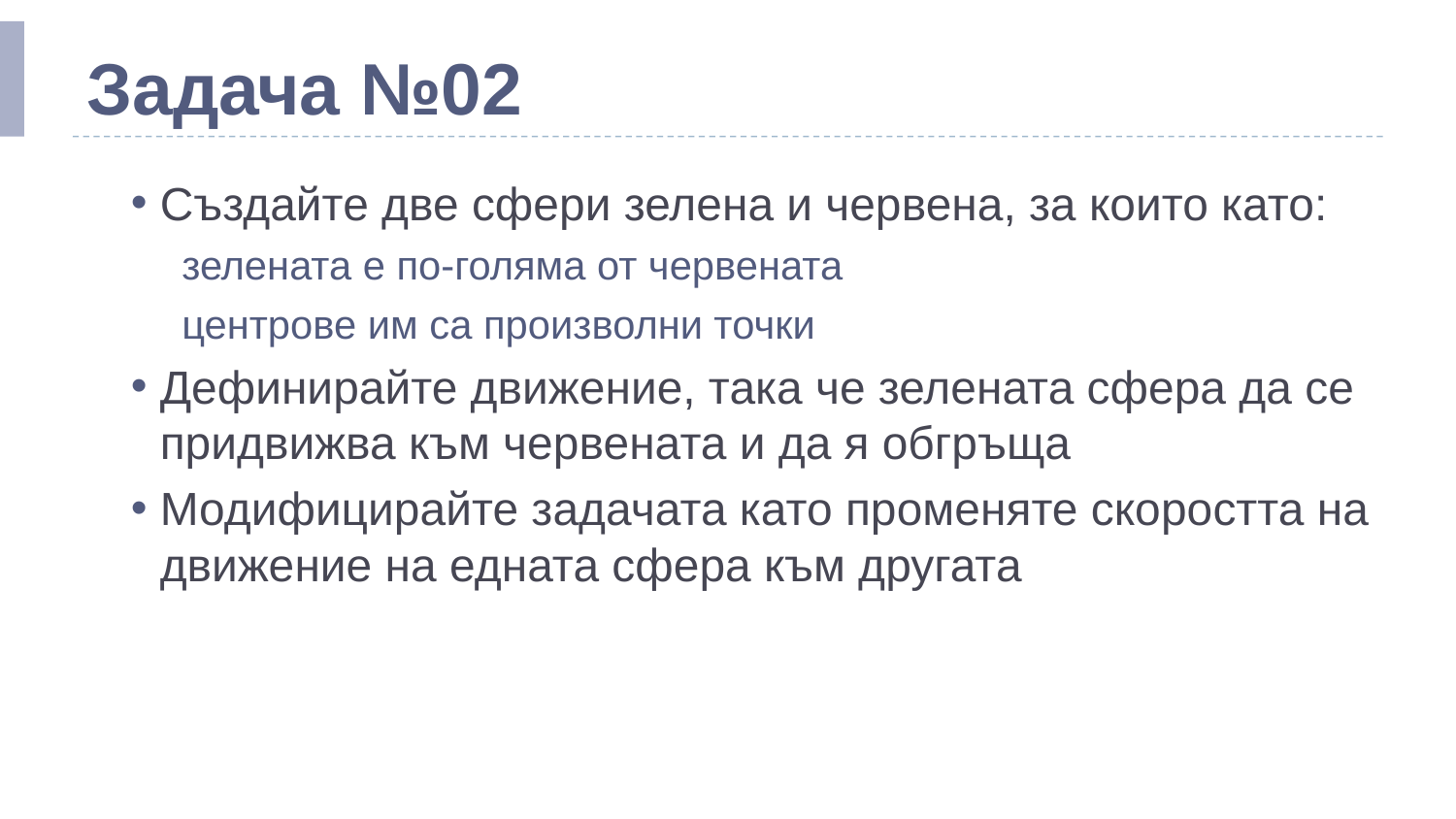

# Задача №02
Създайте две сфери зелена и червена, за които като:
зелената е по-голяма от червената
центрове им са произволни точки
Дефинирайте движение, така че зелената сфера да се придвижва към червената и да я обгръща
Модифицирайте задачата като променяте скоростта на движение на едната сфера към другата